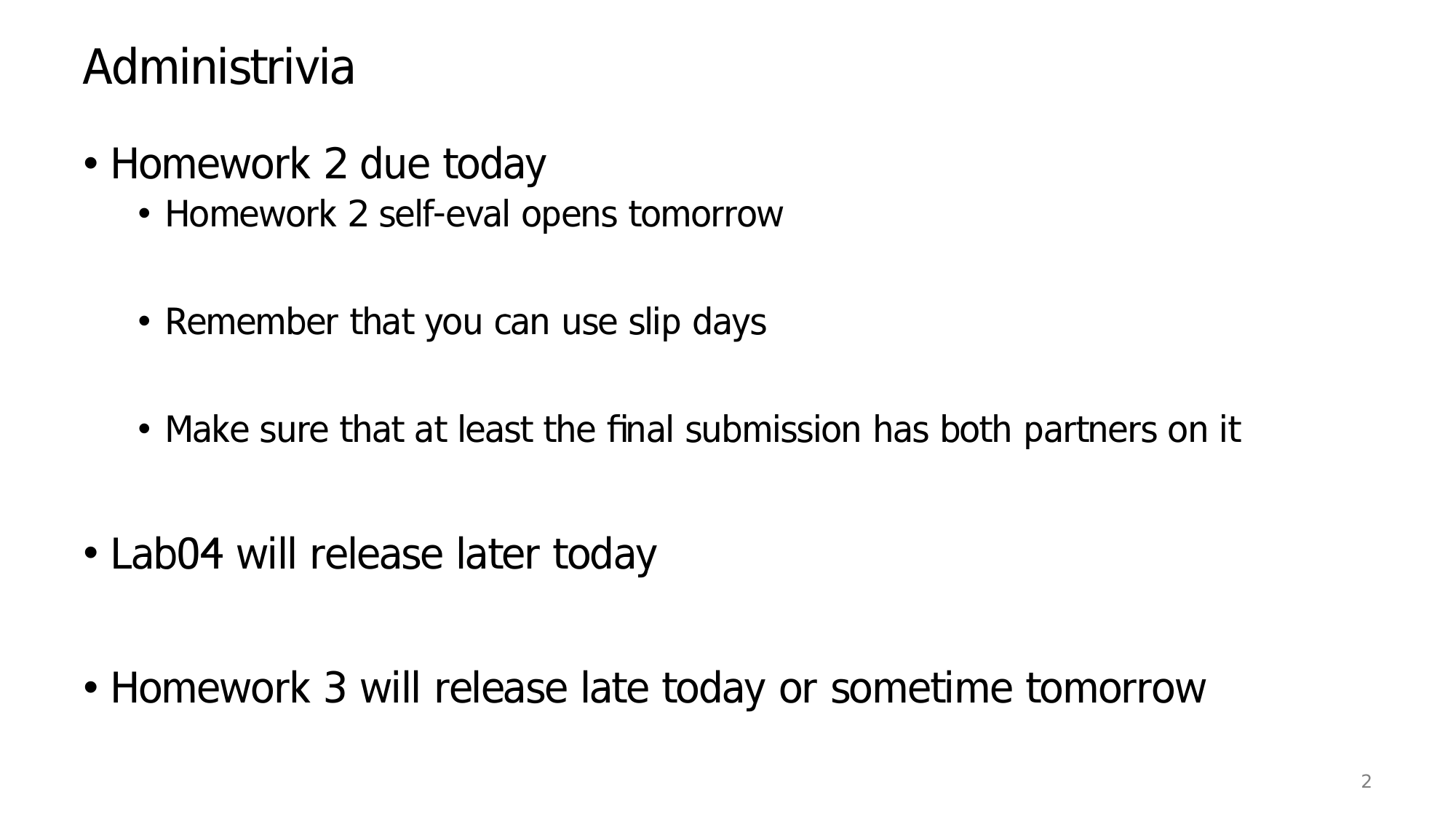

# Administrivia
Homework 2 due today
Homework 2 self-eval opens tomorrow

Remember that you can use slip days

Make sure that at least the final submission has both partners on it

Lab04 will release later today

Homework 3 will release late today or sometime tomorrow
2